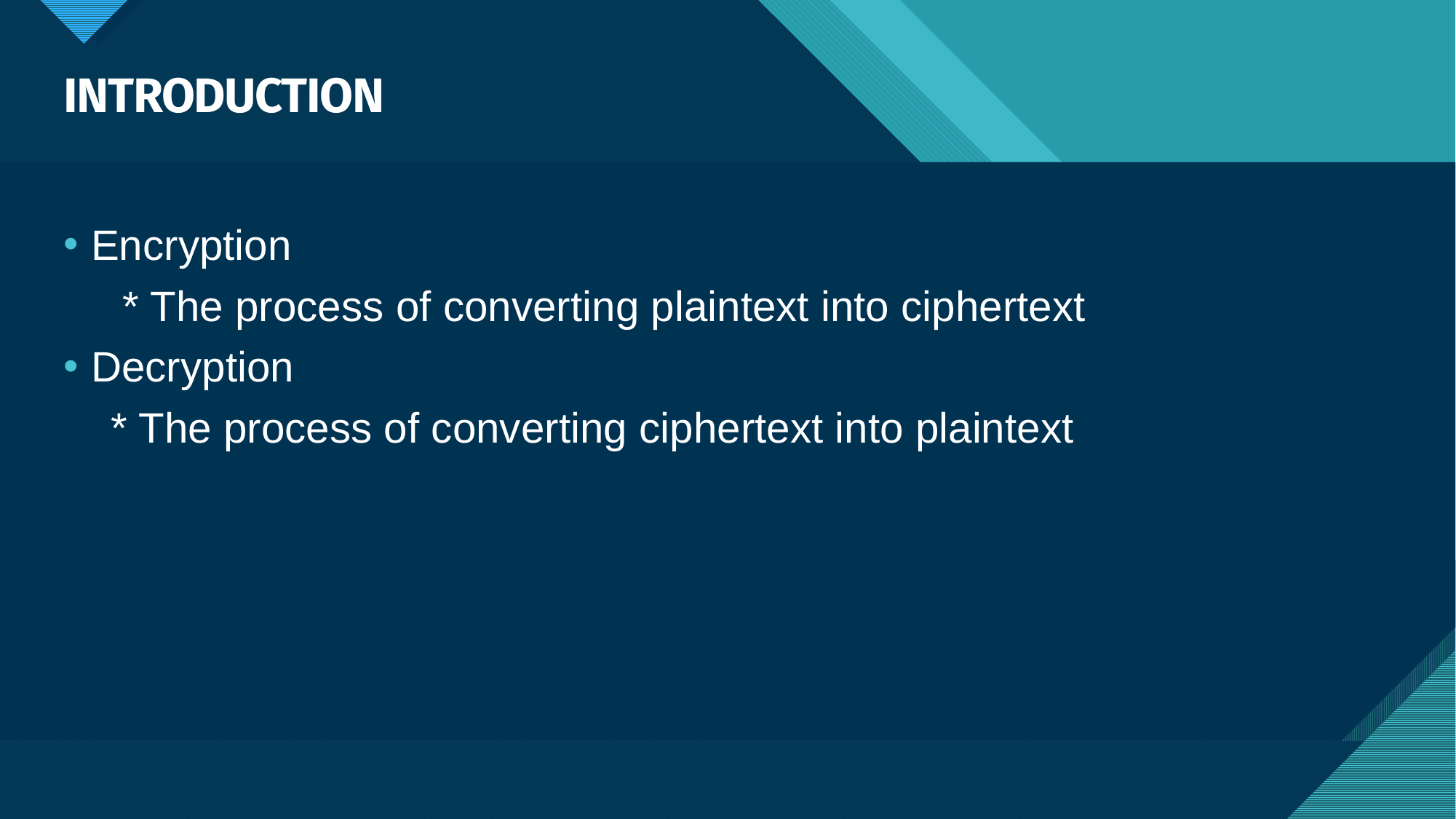

# INTRODUCTION
Encryption
     * The process of converting plaintext into ciphertext
Decryption
    * The process of converting ciphertext into plaintext